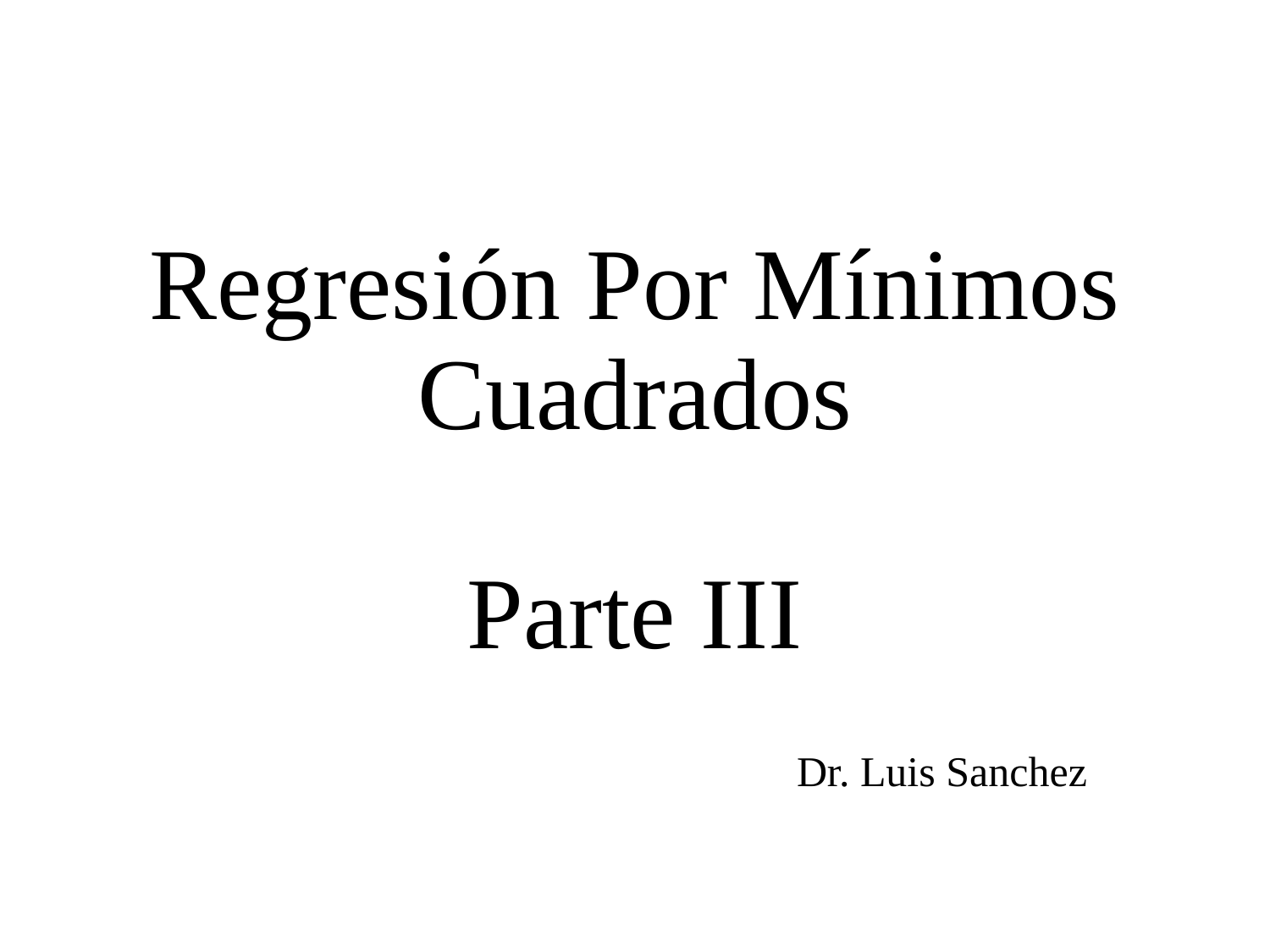

# Regresión Por Mínimos Cuadrados Parte III
Dr. Luis Sanchez